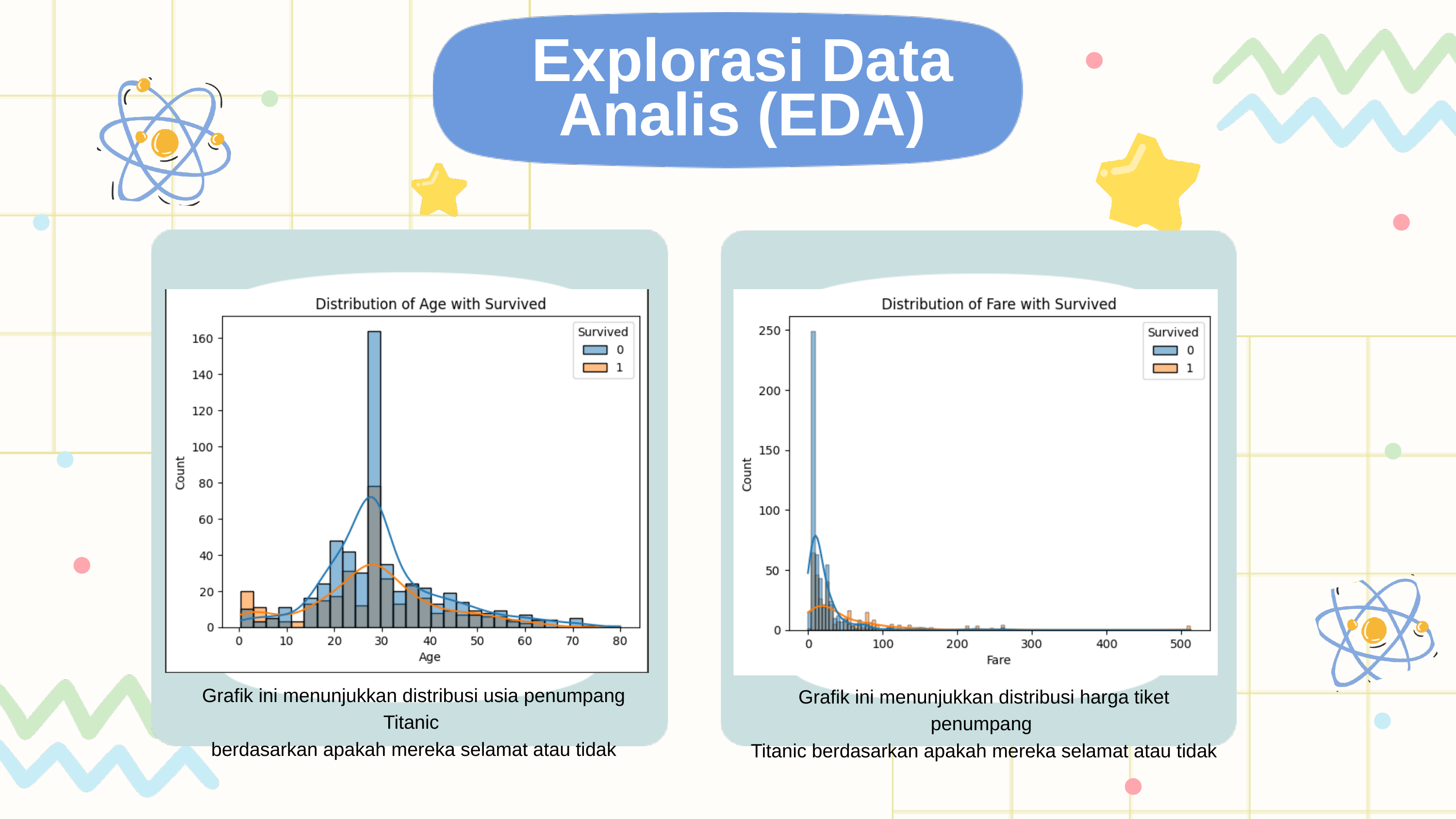

Explorasi Data Analis (EDA)

Grafik ini menunjukkan distribusi usia penumpang Titanic
berdasarkan apakah mereka selamat atau tidak
Grafik ini menunjukkan distribusi harga tiket penumpang
Titanic berdasarkan apakah mereka selamat atau tidak